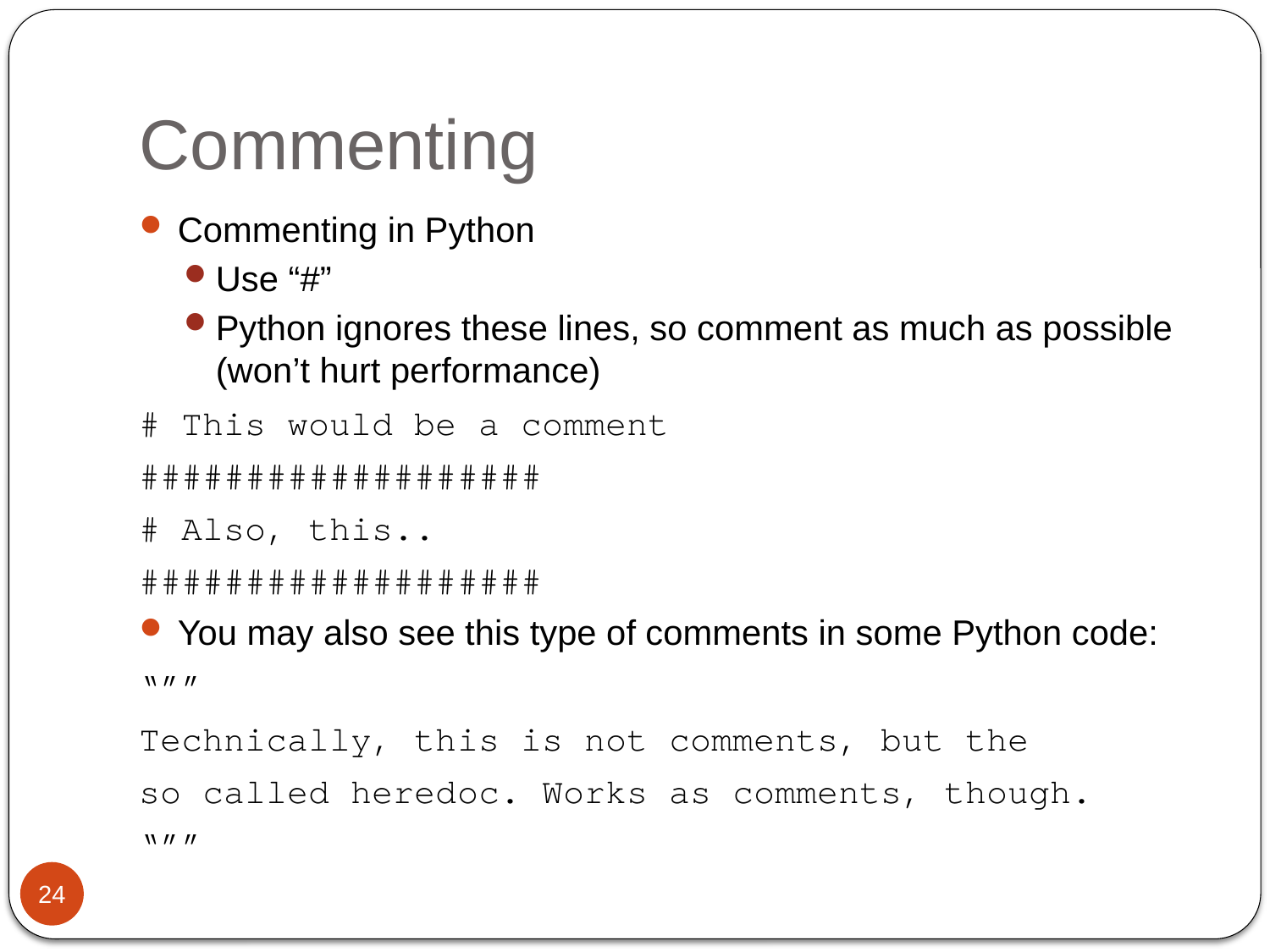

# Commenting
Commenting in Python
Use “#”
Python ignores these lines, so comment as much as possible (won’t hurt performance)
# This would be a comment
###################
# Also, this..
###################
You may also see this type of comments in some Python code:
“””
Technically, this is not comments, but the
so called heredoc. Works as comments, though.
“””
24